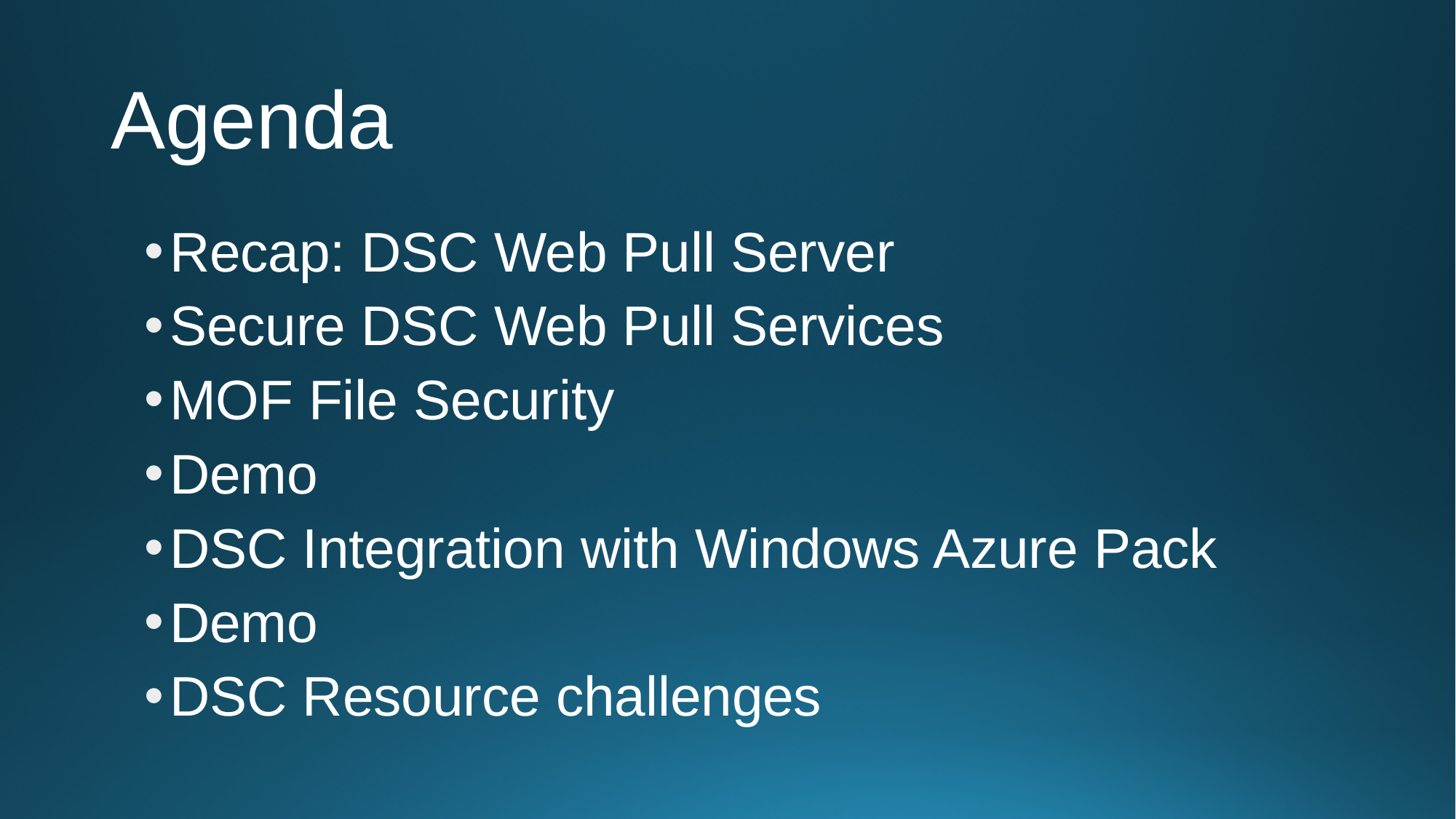

# Agenda
Recap: DSC Web Pull Server
Secure DSC Web Pull Services
MOF File Security
Demo
DSC Integration with Windows Azure Pack
Demo
DSC Resource challenges